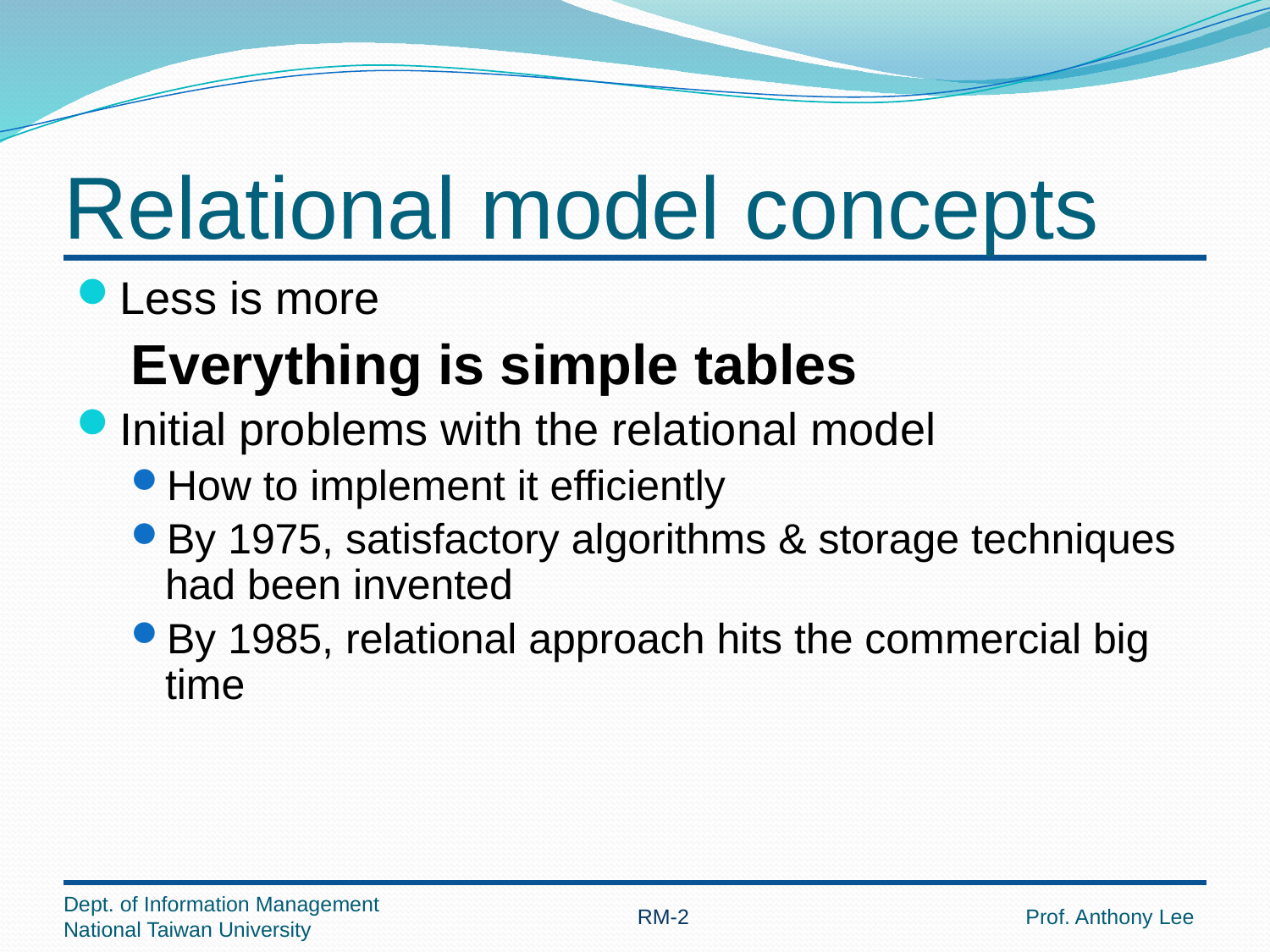

# Relational model concepts
Less is more
Everything is simple tables
Initial problems with the relational model
How to implement it efficiently
By 1975, satisfactory algorithms & storage techniques had been invented
By 1985, relational approach hits the commercial big time